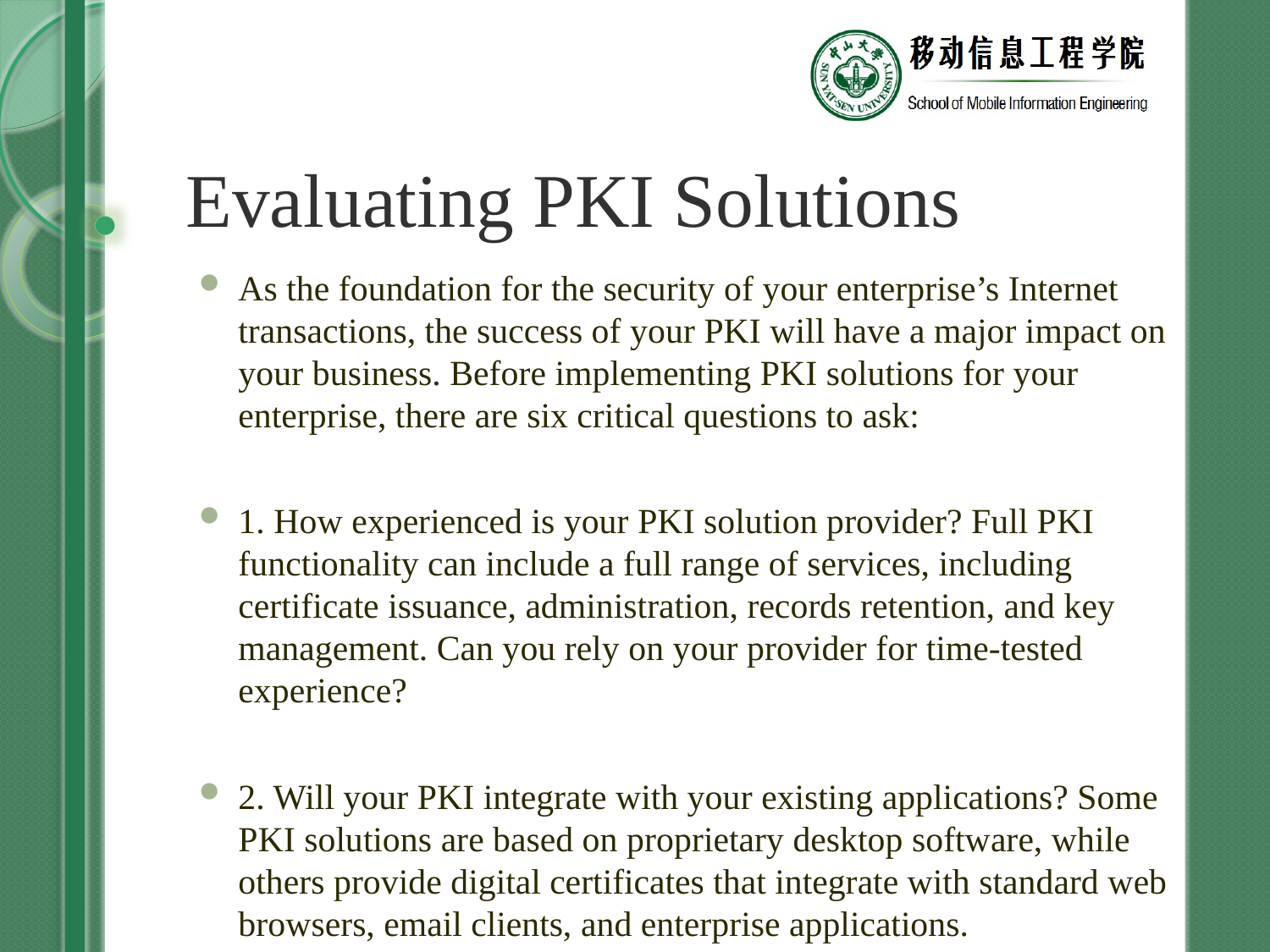

# Evaluating PKI Solutions
As the foundation for the security of your enterprise’s Internet transactions, the success of your PKI will have a major impact on your business. Before implementing PKI solutions for your enterprise, there are six critical questions to ask:

1. How experienced is your PKI solution provider? Full PKI functionality can include a full range of services, including certificate issuance, administration, records retention, and key management. Can you rely on your provider for time-tested experience?

2. Will your PKI integrate with your existing applications? Some PKI solutions are based on proprietary desktop software, while others provide digital certificates that integrate with standard web browsers, email clients, and enterprise applications.